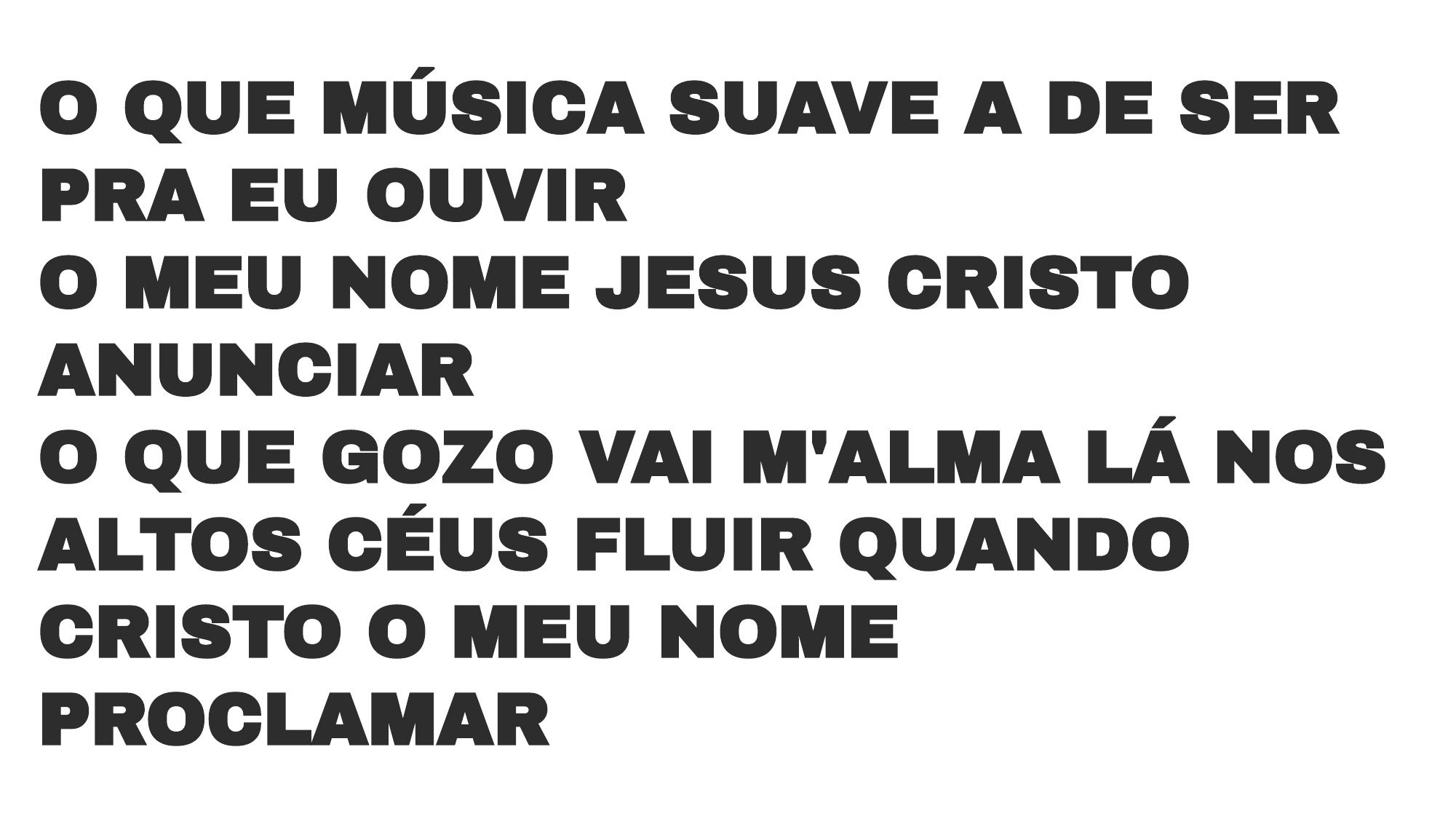

O QUE MÚSICA SUAVE A DE SER PRA EU OUVIR
O MEU NOME JESUS CRISTO ANUNCIAR
O QUE GOZO VAI M'ALMA LÁ NOS ALTOS CÉUS FLUIR QUANDO CRISTO O MEU NOME PROCLAMAR